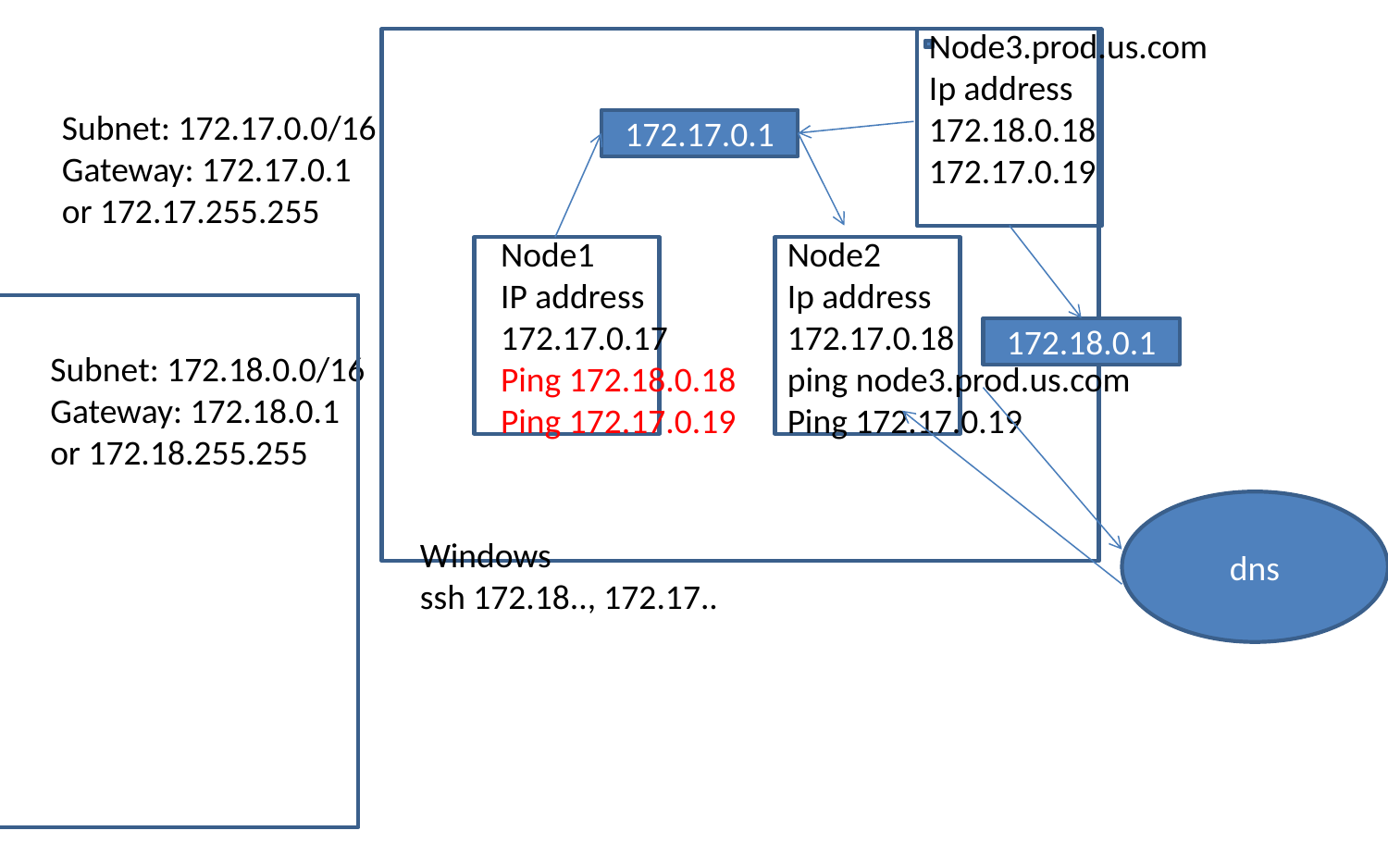

Node3.prod.us.com
Ip address
172.18.0.18
172.17.0.19

Subnet: 172.17.0.0/16
Gateway: 172.17.0.1
or 172.17.255.255
172.17.0.1
Node1
IP address
172.17.0.17
Ping 172.18.0.18
Ping 172.17.0.19
Node2
Ip address
172.17.0.18
ping node3.prod.us.com
Ping 172.17.0.19

172.18.0.1
Subnet: 172.18.0.0/16
Gateway: 172.18.0.1
or 172.18.255.255
dns
Windows
ssh 172.18.., 172.17..